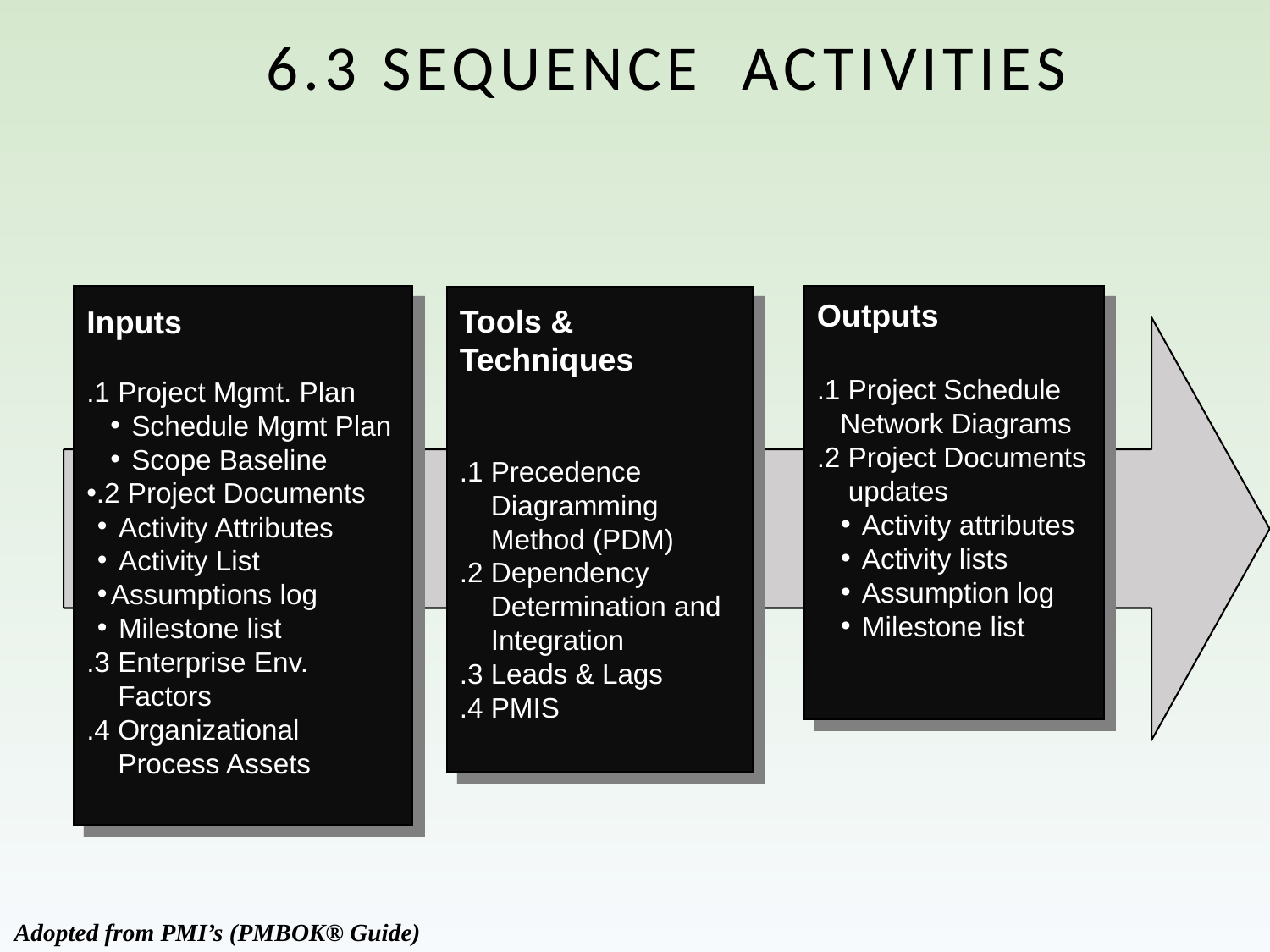

# 6.3 SEQUENCE  ACTIVITIES

Inputs

.1 Project Mgmt. Plan
 Schedule Mgmt Plan
 Scope Baseline
.2 Project Documents
 Activity Attributes
 Activity List
Assumptions log
 Milestone list
.3 Enterprise Env.
    Factors
.4 Organizational
    Process Assets

Outputs

.1 Project Schedule
   Network Diagrams
.2 Project Documents
    updates
 Activity attributes
 Activity lists
 Assumption log
 Milestone list

Tools &
Techniques

.1 Precedence
    Diagramming
    Method (PDM)
.2 Dependency
    Determination and
    Integration
.3 Leads & Lags
.4 PMIS

Adopted from PMI’s (PMBOK® Guide)